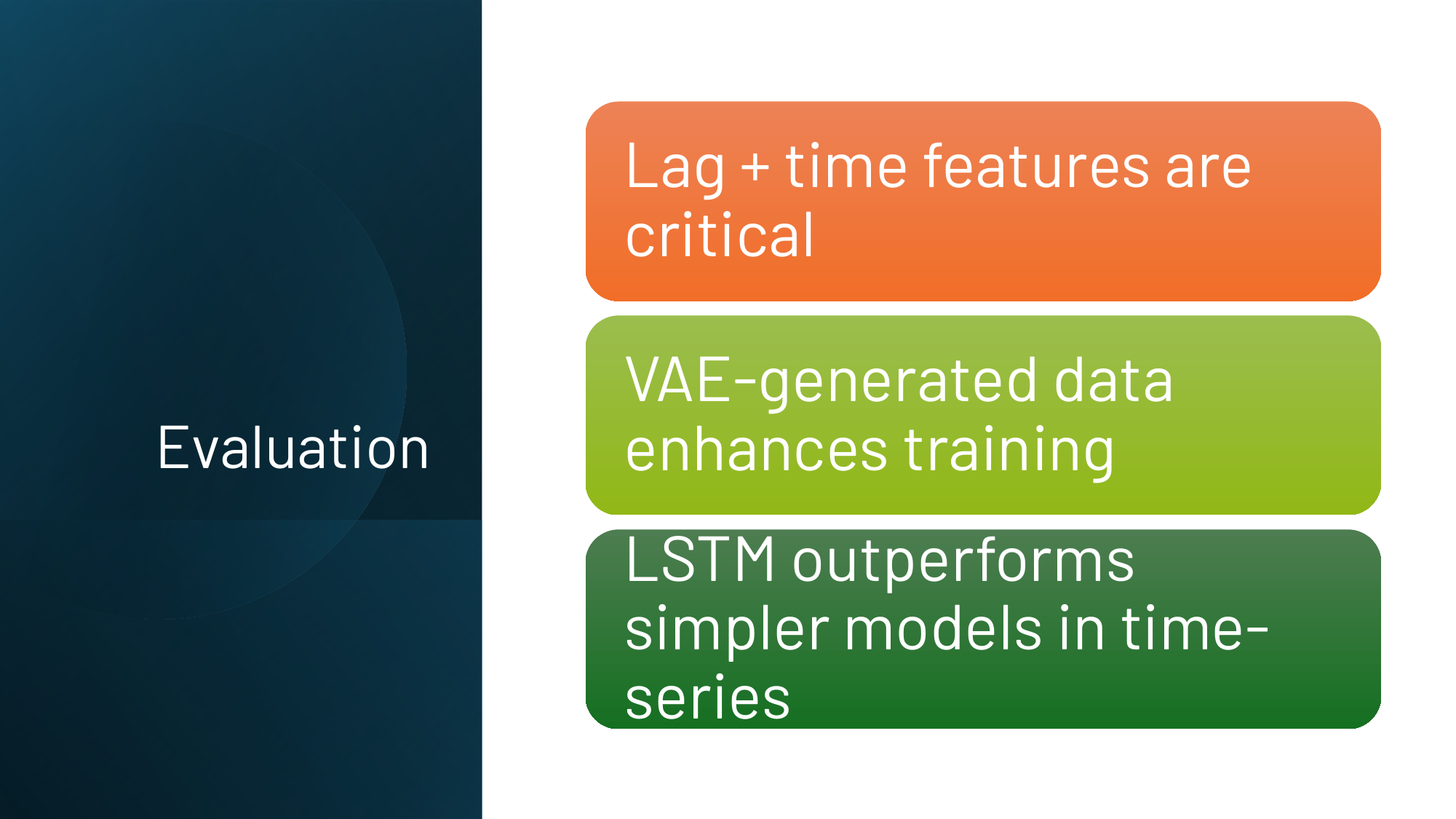

Lag + time features are critical
VAE-generated data enhances training
LSTM outperforms simpler models in time-series

# Evaluation